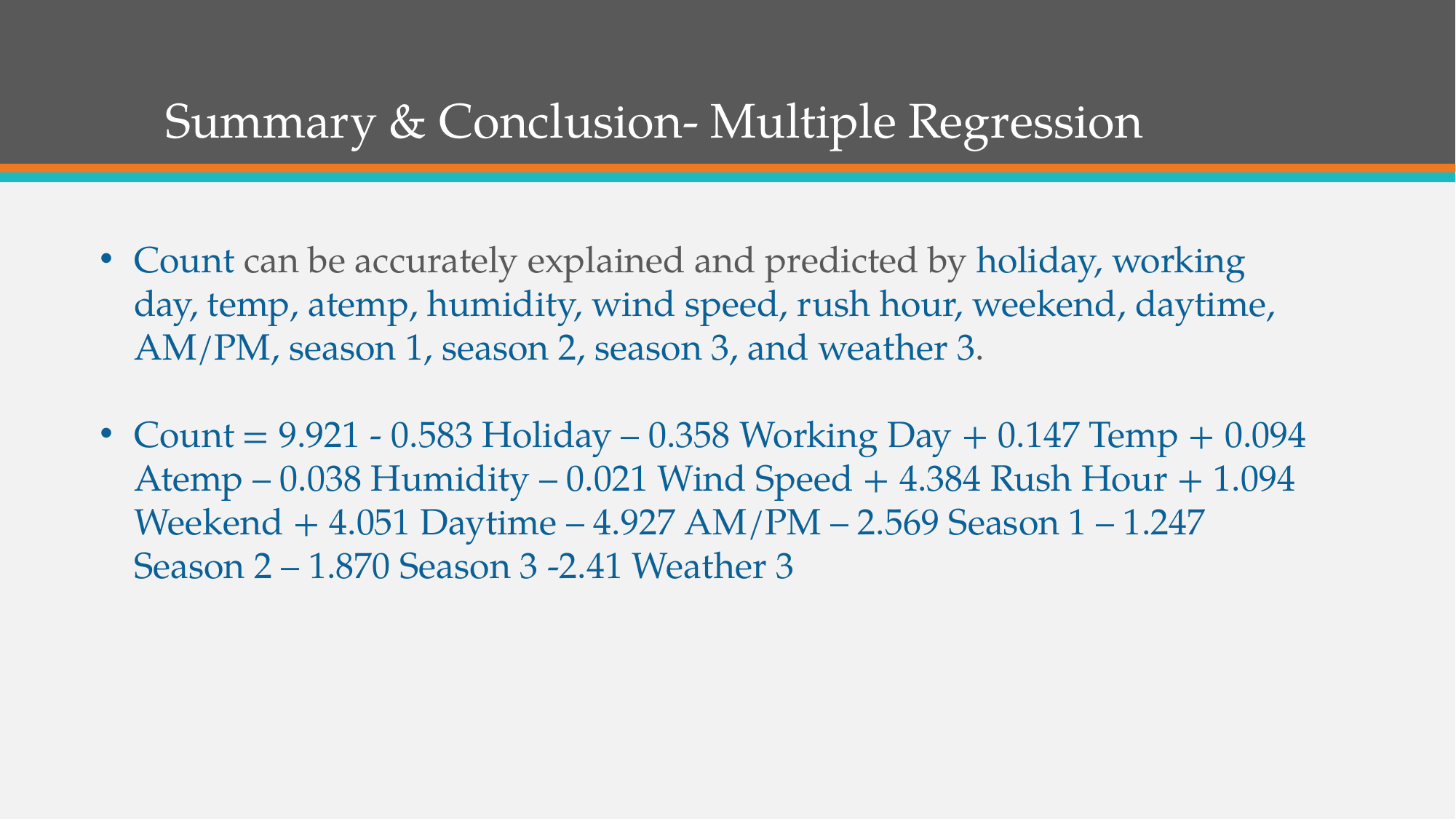

# Summary & Conclusion- Multiple Regression
Count can be accurately explained and predicted by holiday, working day, temp, atemp, humidity, wind speed, rush hour, weekend, daytime, AM/PM, season 1, season 2, season 3, and weather 3.

Count = 9.921 - 0.583 Holiday – 0.358 Working Day + 0.147 Temp + 0.094 Atemp – 0.038 Humidity – 0.021 Wind Speed + 4.384 Rush Hour + 1.094 Weekend + 4.051 Daytime – 4.927 AM/PM – 2.569 Season 1 – 1.247 Season 2 – 1.870 Season 3 -2.41 Weather 3